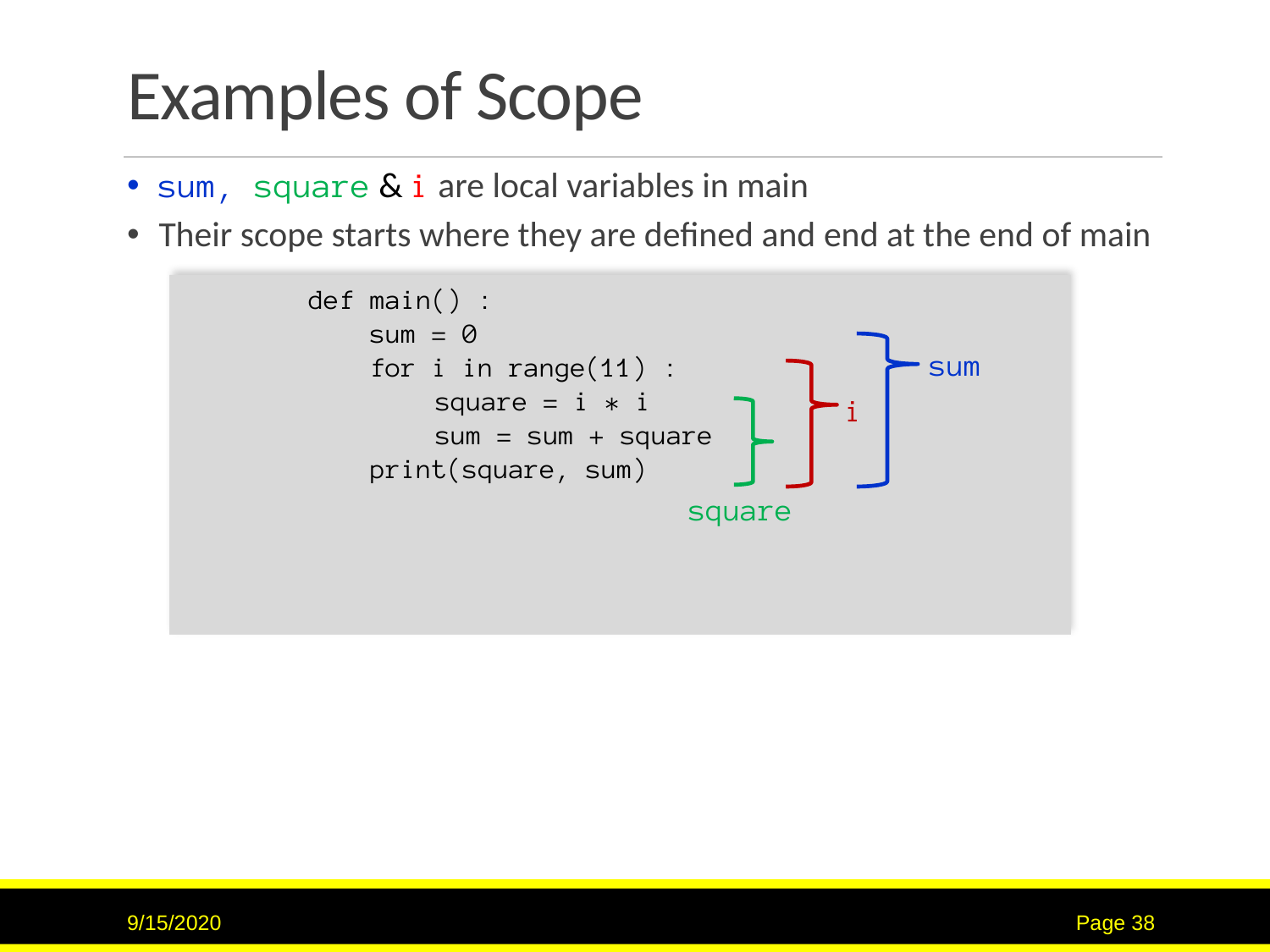

# Examples of Scope
sum, square & i are local variables in main
Their scope starts where they are defined and end at the end of main

	def main() :
    	    sum = 0
    	    for i in range(11) :
       		square = i * i
       		sum = sum + square
    	    print(square, sum)

sum

i

square
9/15/2020
Page 38